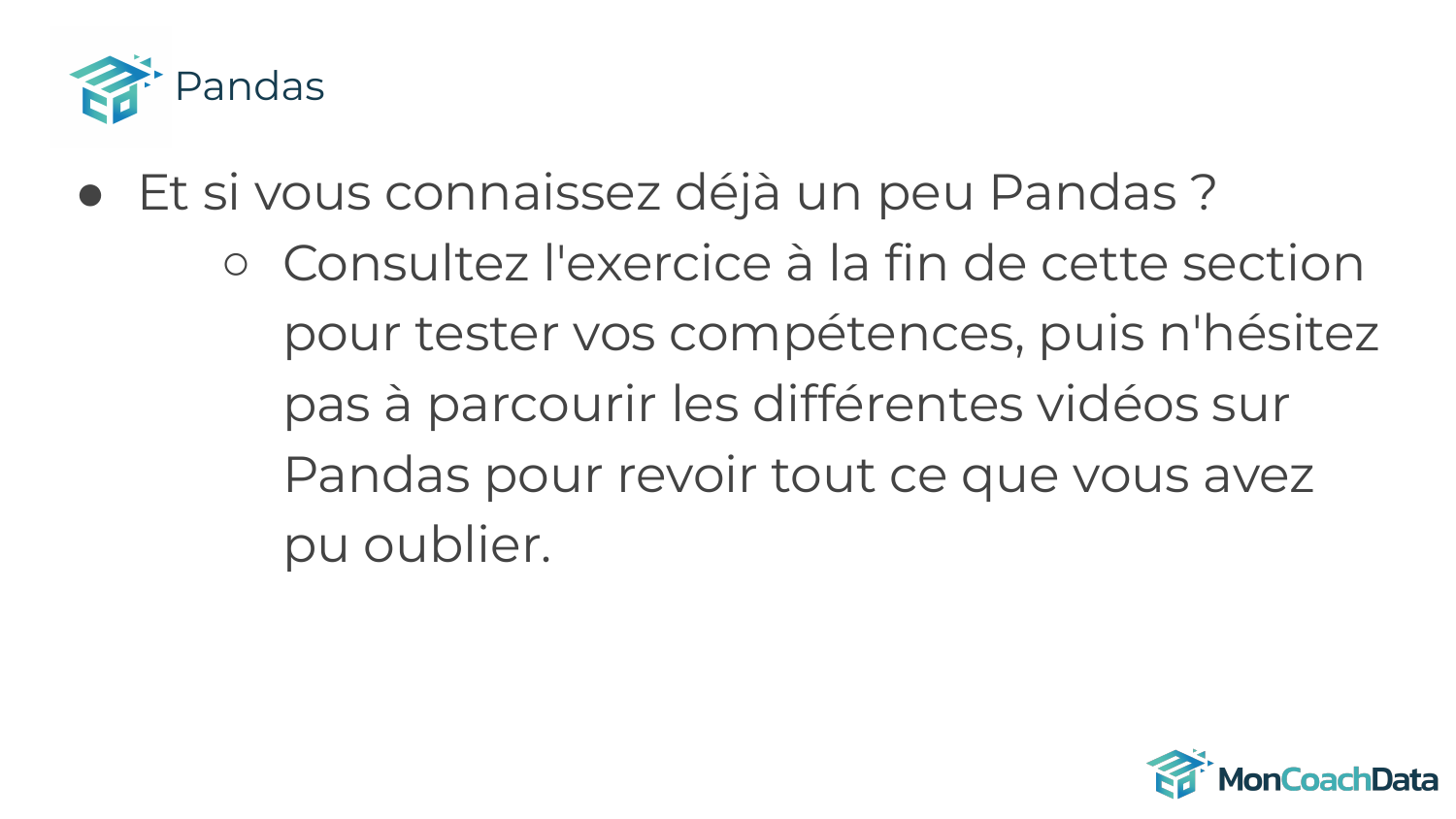

# Pandas
Et si vous connaissez déjà un peu Pandas ?
Consultez l'exercice à la fin de cette section pour tester vos compétences, puis n'hésitez pas à parcourir les différentes vidéos sur Pandas pour revoir tout ce que vous avez pu oublier.